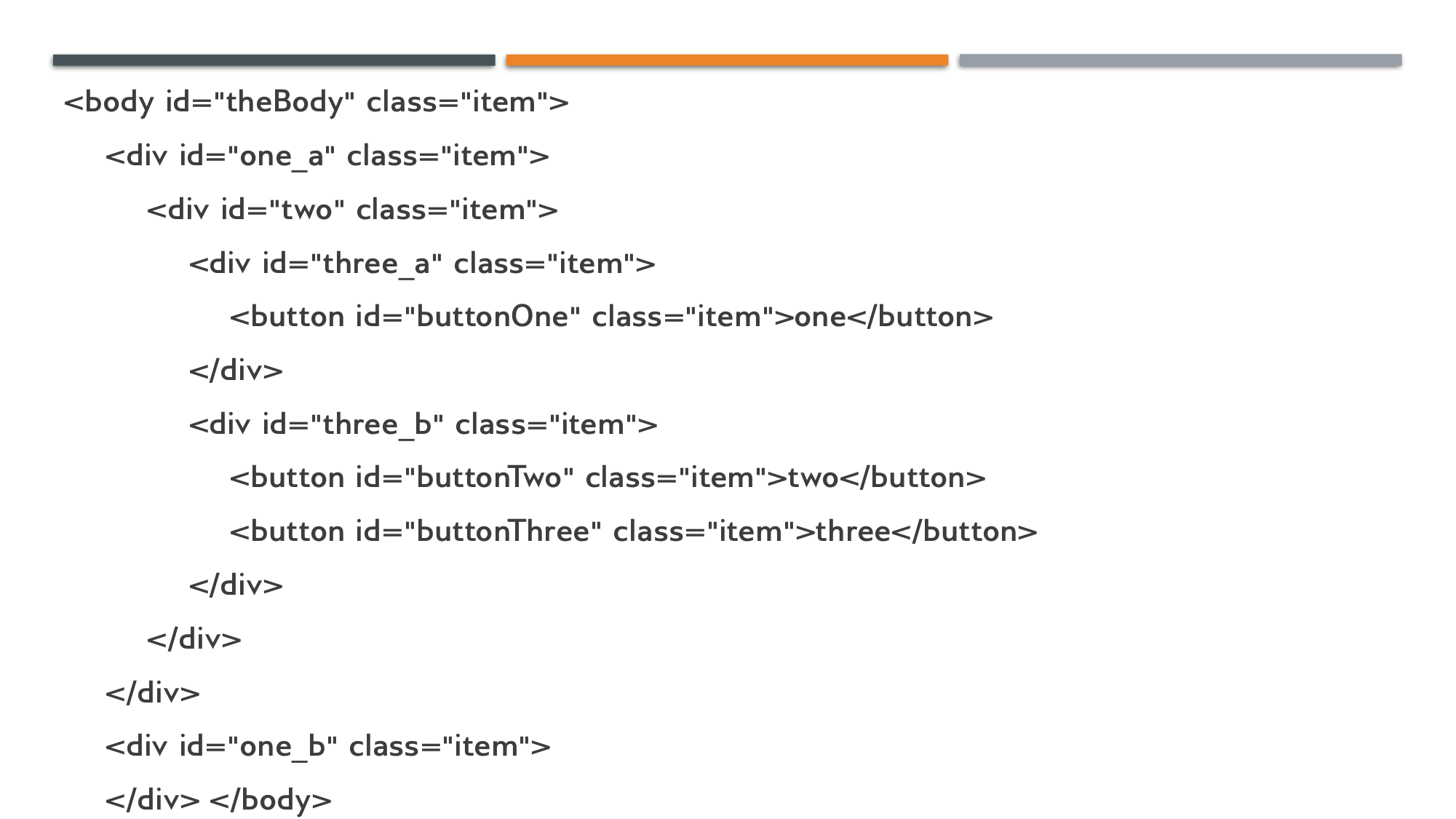

<body id="theBody" class="item">
    <div id="one_a" class="item">
        <div id="two" class="item">
            <div id="three_a" class="item">
                <button id="buttonOne" class="item">one</button>
            </div>
            <div id="three_b" class="item">
                <button id="buttonTwo" class="item">two</button>
                <button id="buttonThree" class="item">three</button>
            </div>
        </div>
    </div>
    <div id="one_b" class="item">
    </div> </body>